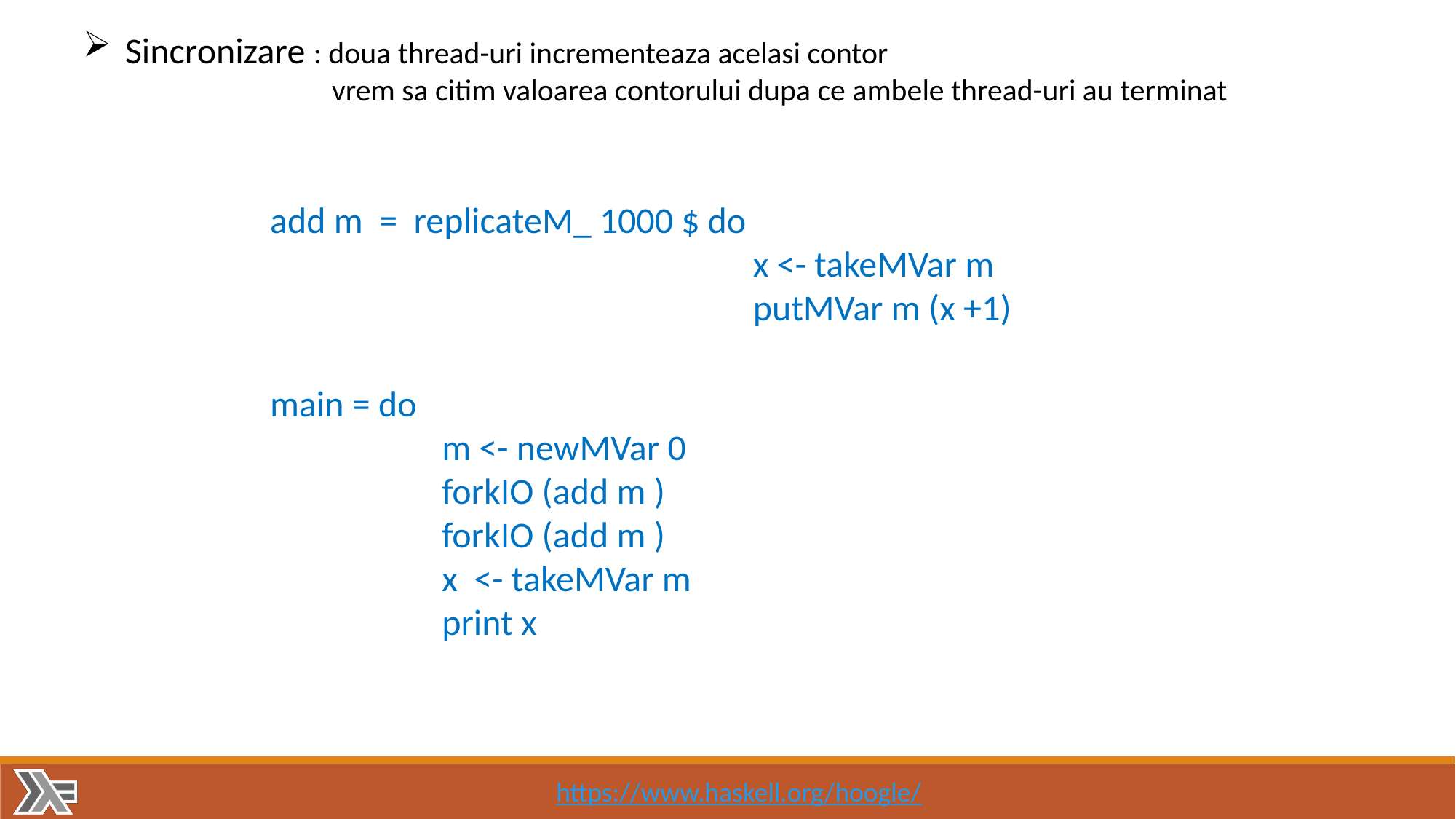

Sincronizare : doua thread-uri incrementeaza acelasi contor
                                    vrem sa citim valoarea contorului dupa ce ambele thread-uri au terminat
add m  =  replicateM_ 1000 $ do
                                                           x <- takeMVar m
                                                           putMVar m (x +1)

main = do
                     m <- newMVar 0
                     forkIO (add m )
                     forkIO (add m )
                     x  <- takeMVar m
                     print x